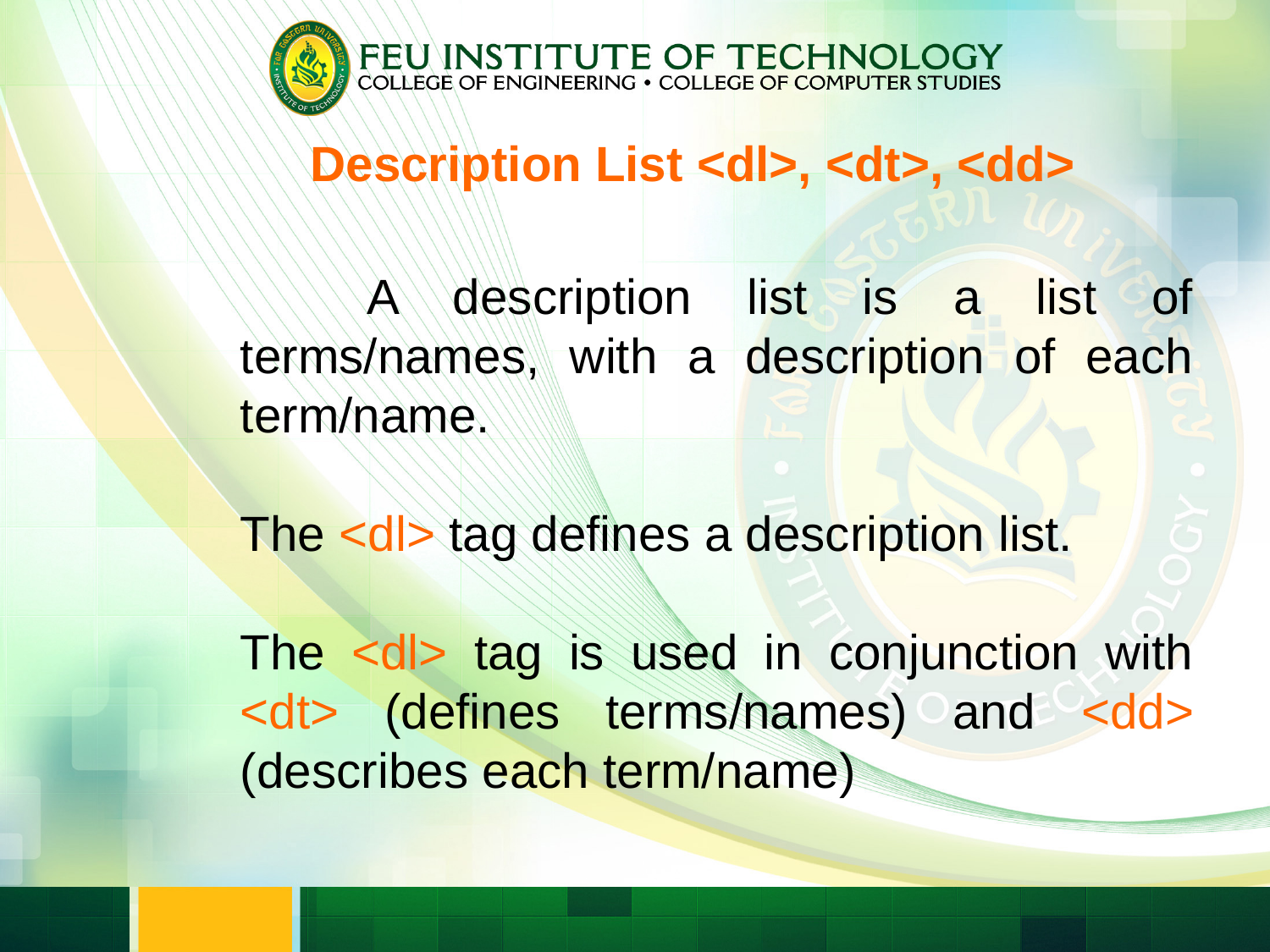

Description List <dl>, <dt>, <dd>

	A description list is a list of terms/names, with a description of each term/name.

The <dl> tag defines a description list.

The <dl> tag is used in conjunction with <dt> (defines terms/names) and <dd> (describes each term/name)